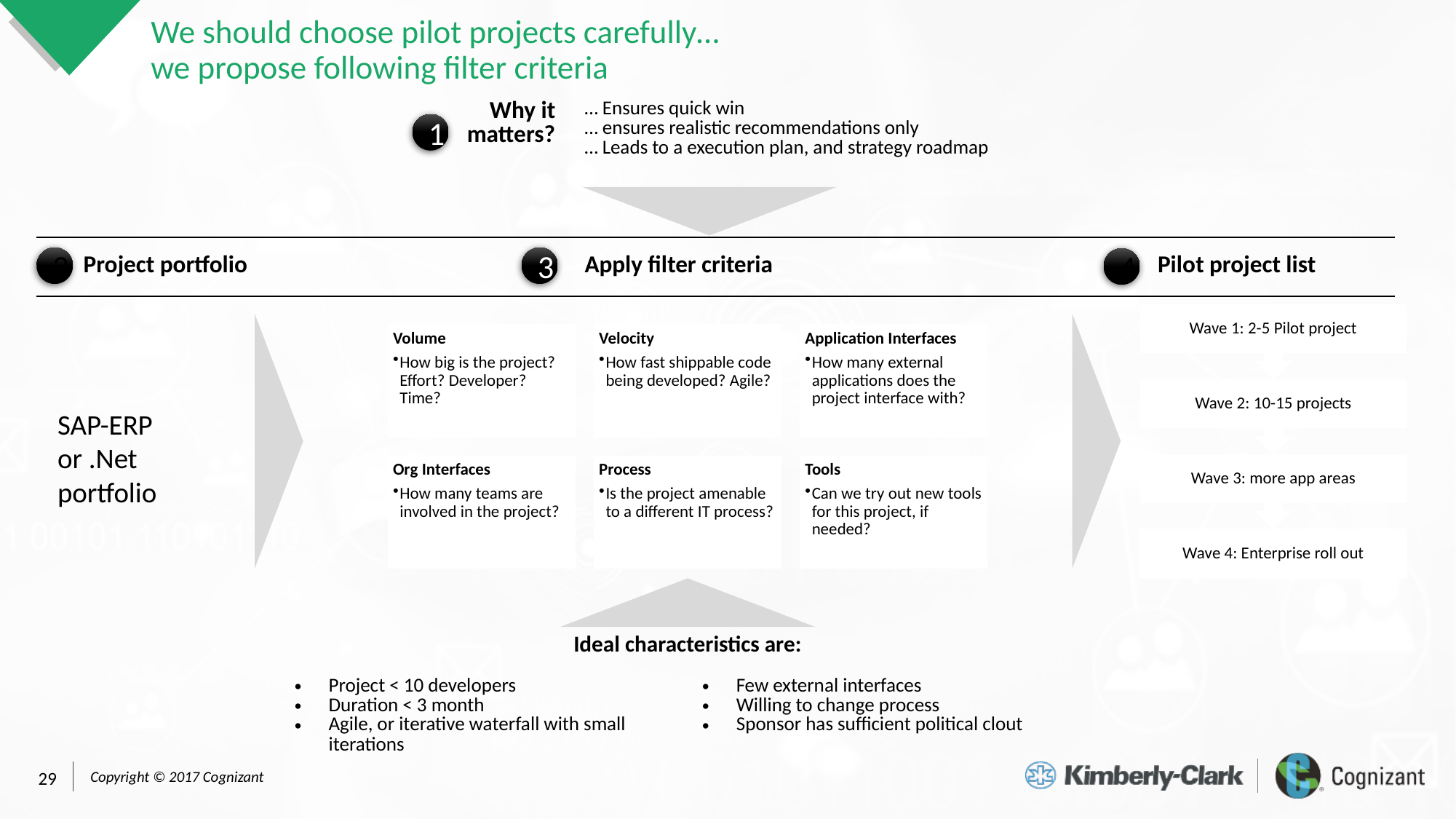

# We should choose pilot projects carefully… we propose following filter criteria
| Why it matters? | … Ensures quick win … ensures realistic recommendations only … Leads to a execution plan, and strategy roadmap |
| --- | --- |
1

| Project portfolio | Apply filter criteria | Pilot project list |
| --- | --- | --- |
2
3
4
Wave 4: Enterprise roll out
Wave 3: more app areas
Wave 2: 10-15 projects
Wave 1: 2-5 Pilot project
Volume
How big is the project? Effort? Developer? Time?
Velocity
How fast shippable code being developed? Agile?
Application Interfaces
How many external applications does the project interface with?
Org Interfaces
How many teams are involved in the project?
Process
Is the project amenable to a different IT process?
Tools
Can we try out new tools for this project, if needed?
SAP-ERP or .Net portfolio

| Ideal characteristics are: |  |
| --- | --- |
| Project < 10 developers Duration < 3 month Agile, or iterative waterfall with small iterations | Few external interfaces Willing to change process Sponsor has sufficient political clout |